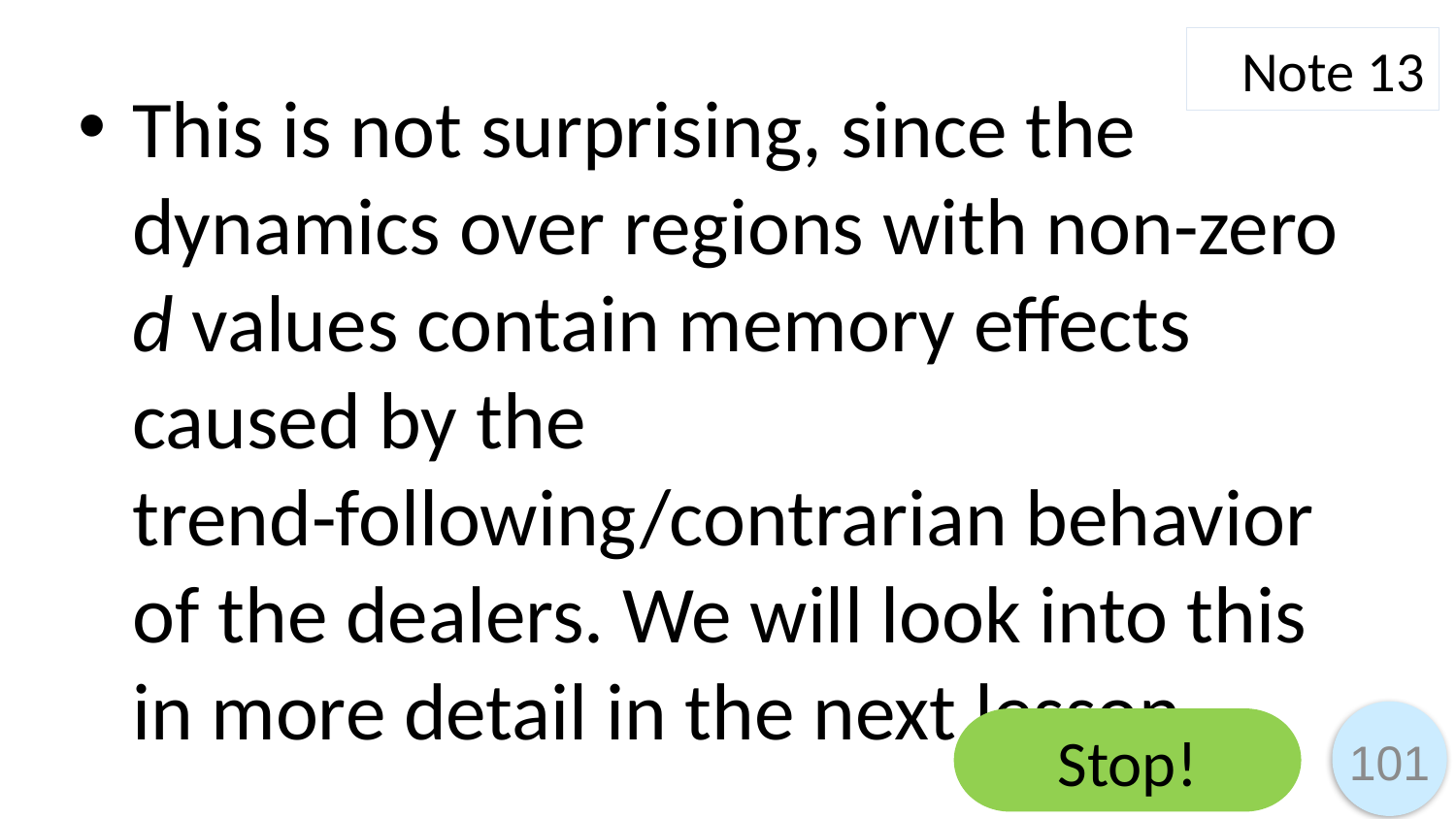

Note 13
This is not surprising, since the dynamics over regions with non-zero d values contain memory effects caused by the trend-following/contrarian behavior of the dealers. We will look into this in more detail in the next lesson.
Stop!
101